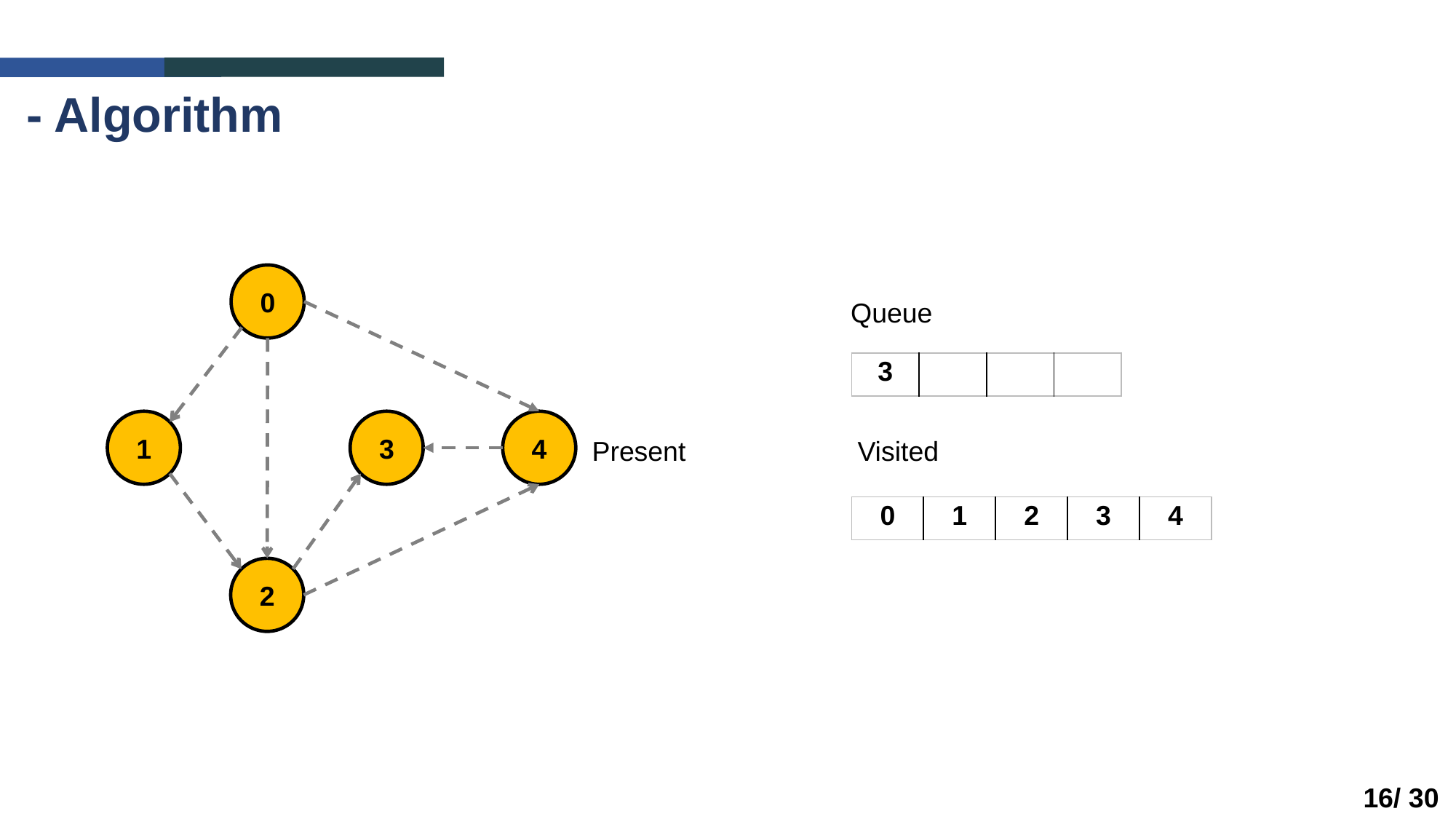

- Algorithm
0
Queue
| 3 |  |  |  |
| --- | --- | --- | --- |
1
3
4
Visited
Present
| 0 | 1 | 2 | 3 | 4 |
| --- | --- | --- | --- | --- |
2
16/ 30